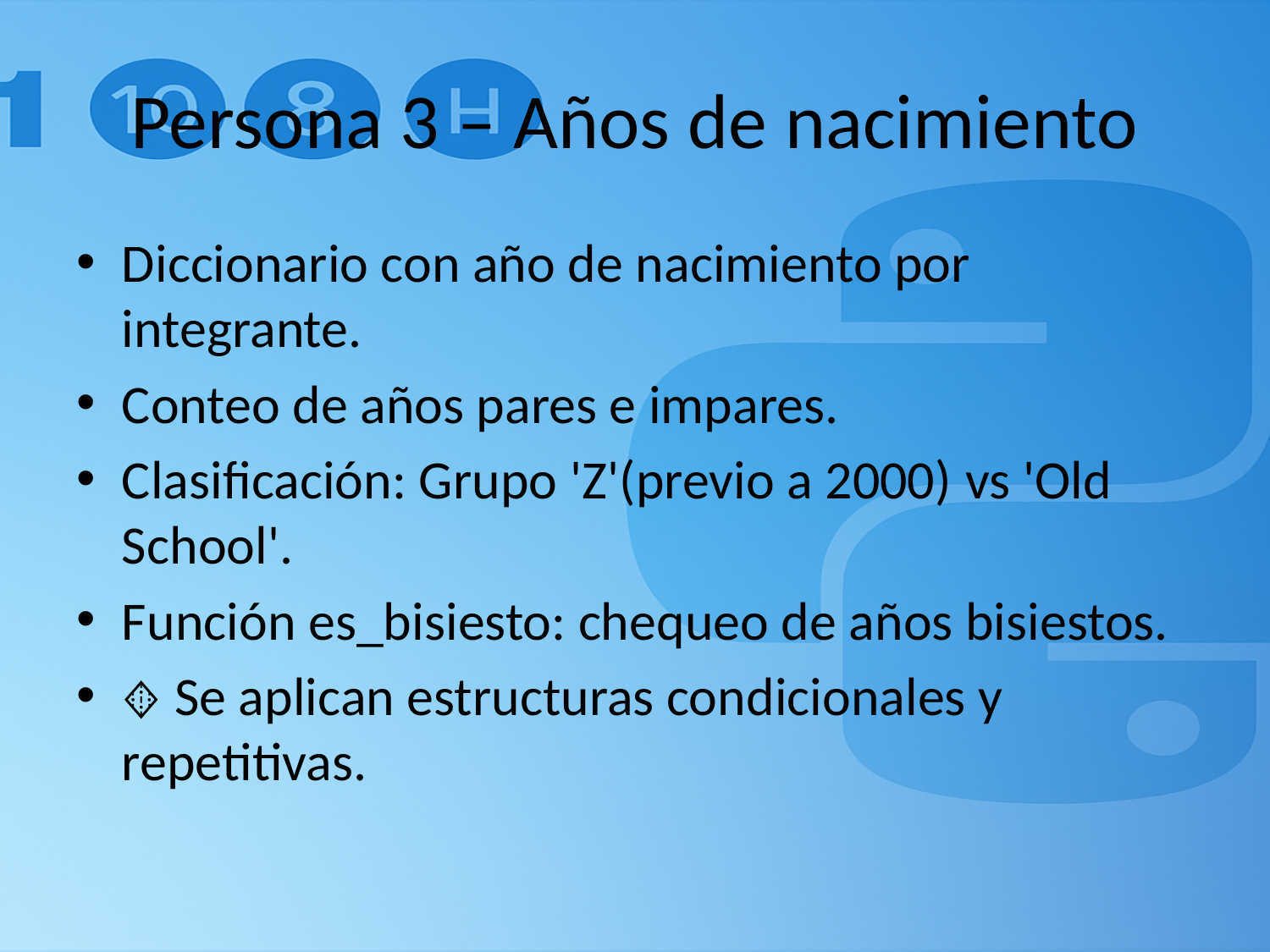

# Persona 3 – Años de nacimiento
Diccionario con año de nacimiento por integrante.
Conteo de años pares e impares.
Clasificación: Grupo 'Z'(previo a 2000) vs 'Old School'.
Función es_bisiesto: chequeo de años bisiestos.
🔸 Se aplican estructuras condicionales y repetitivas.